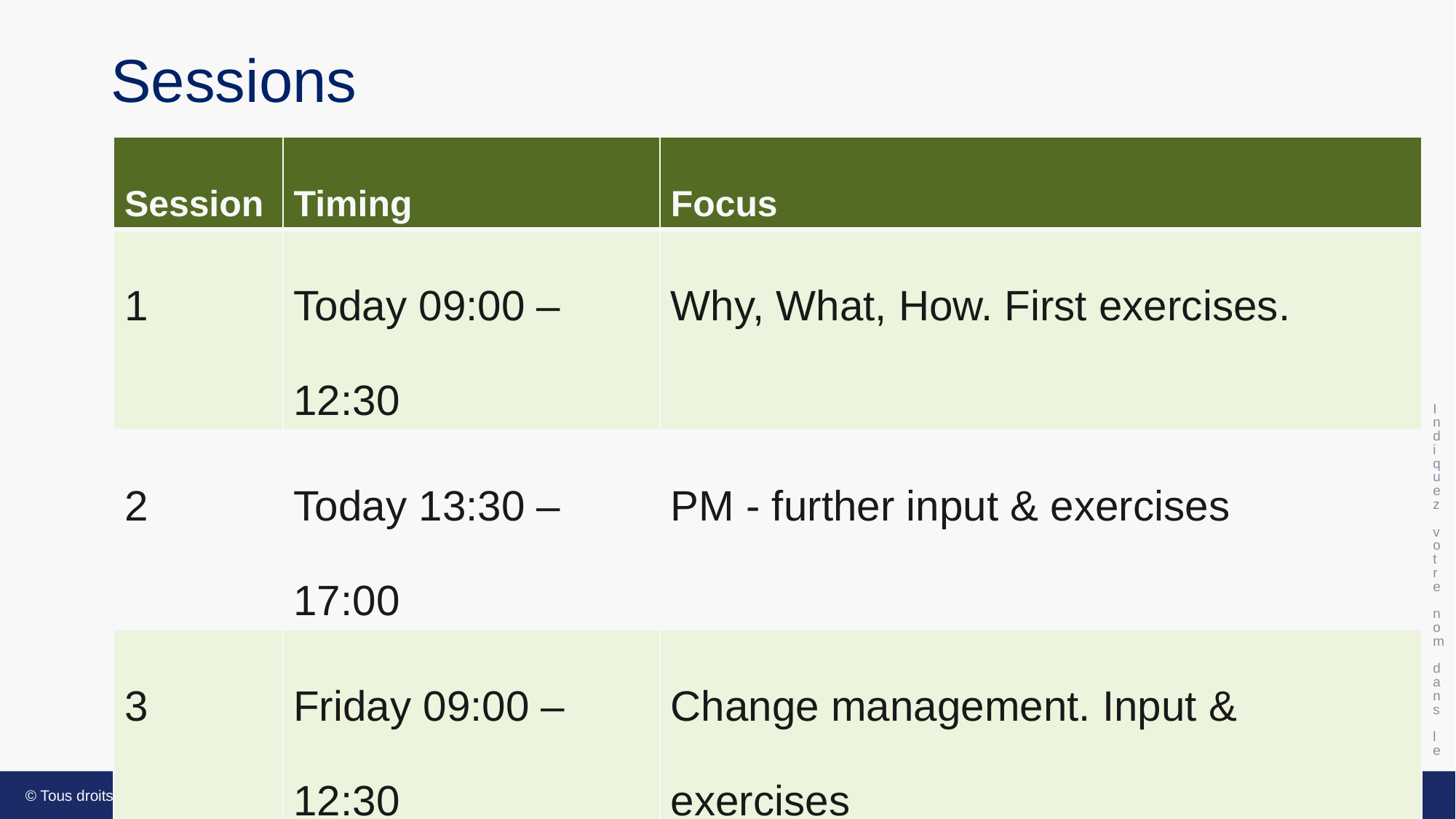

# Sessions
Indiquez votre nom dans le pied de page
| Session | Timing | Focus |
| --- | --- | --- |
| 1 | Today 09:00 – 12:30 | Why, What, How. First exercises. |
| 2 | Today 13:30 – 17:00 | PM - further input & exercises |
| 3 | Friday 09:00 – 12:30 | Change management. Input & exercises |
| 4 | Friday 13:30 – 17:00 | Wrapping up. |